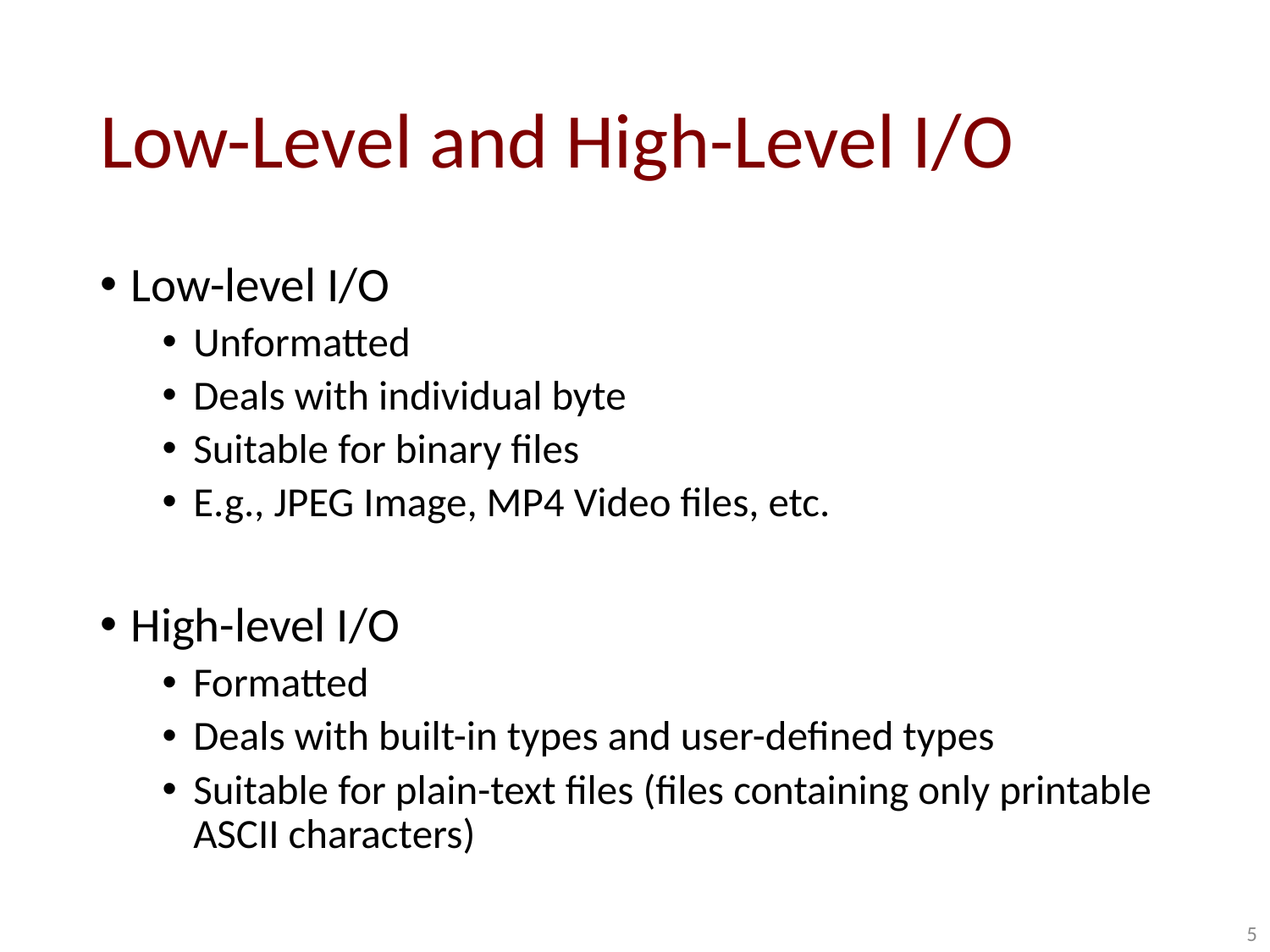

# Low-Level and High-Level I/O
Low-level I/O
Unformatted
Deals with individual byte
Suitable for binary files
E.g., JPEG Image, MP4 Video files, etc.

High-level I/O
Formatted
Deals with built-in types and user-defined types
Suitable for plain-text files (files containing only printable ASCII characters)
5